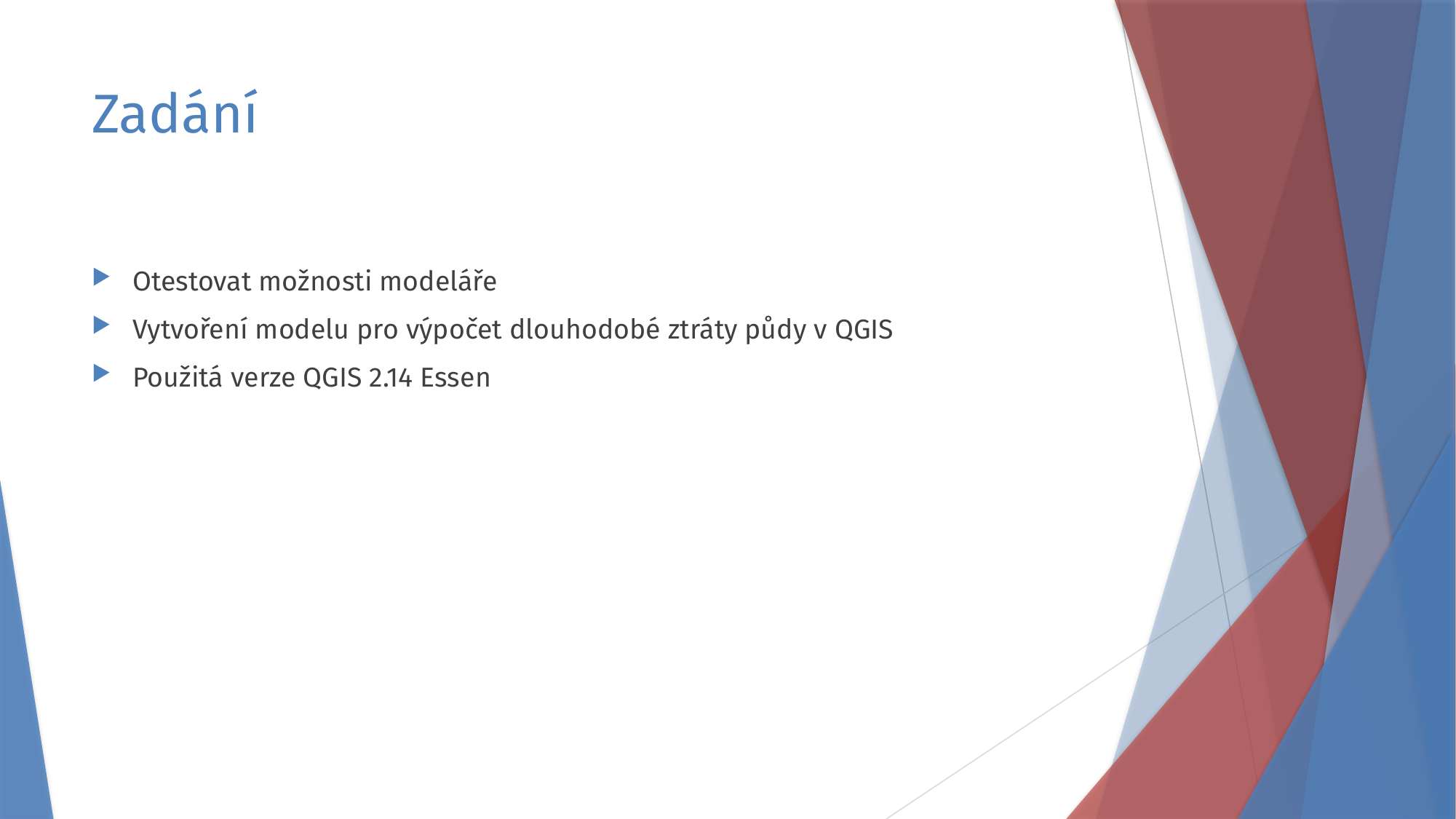

# Zadání
Otestovat možnosti modeláře
Vytvoření modelu pro výpočet dlouhodobé ztráty půdy v QGIS
Použitá verze QGIS 2.14 Essen